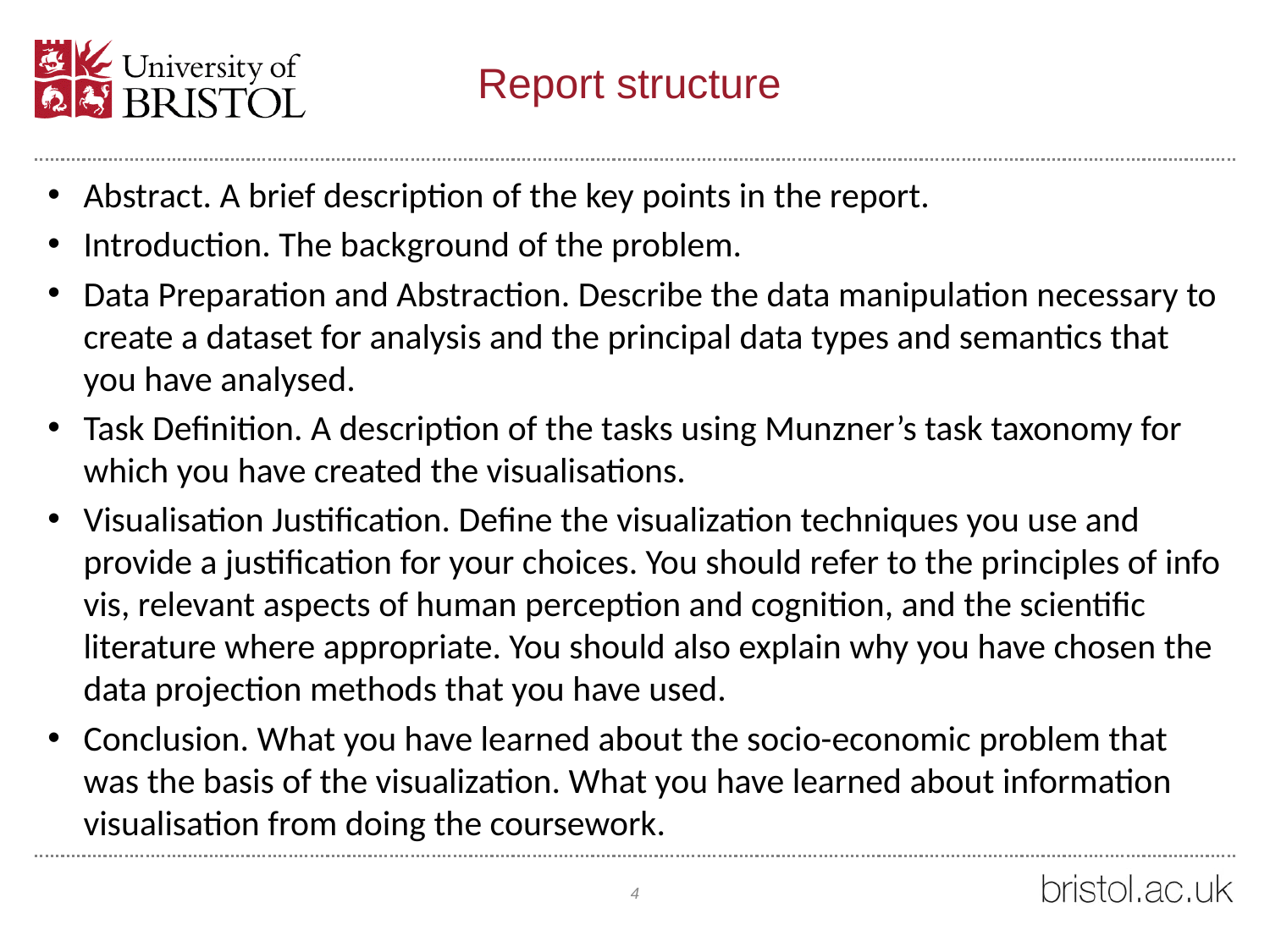

# Report structure
Abstract. A brief description of the key points in the report.
Introduction. The background of the problem.
Data Preparation and Abstraction. Describe the data manipulation necessary to create a dataset for analysis and the principal data types and semantics that you have analysed.
Task Definition. A description of the tasks using Munzner’s task taxonomy for which you have created the visualisations.
Visualisation Justification. Define the visualization techniques you use and provide a justification for your choices. You should refer to the principles of info vis, relevant aspects of human perception and cognition, and the scientific literature where appropriate. You should also explain why you have chosen the data projection methods that you have used.
Conclusion. What you have learned about the socio-economic problem that was the basis of the visualization. What you have learned about information visualisation from doing the coursework.

4